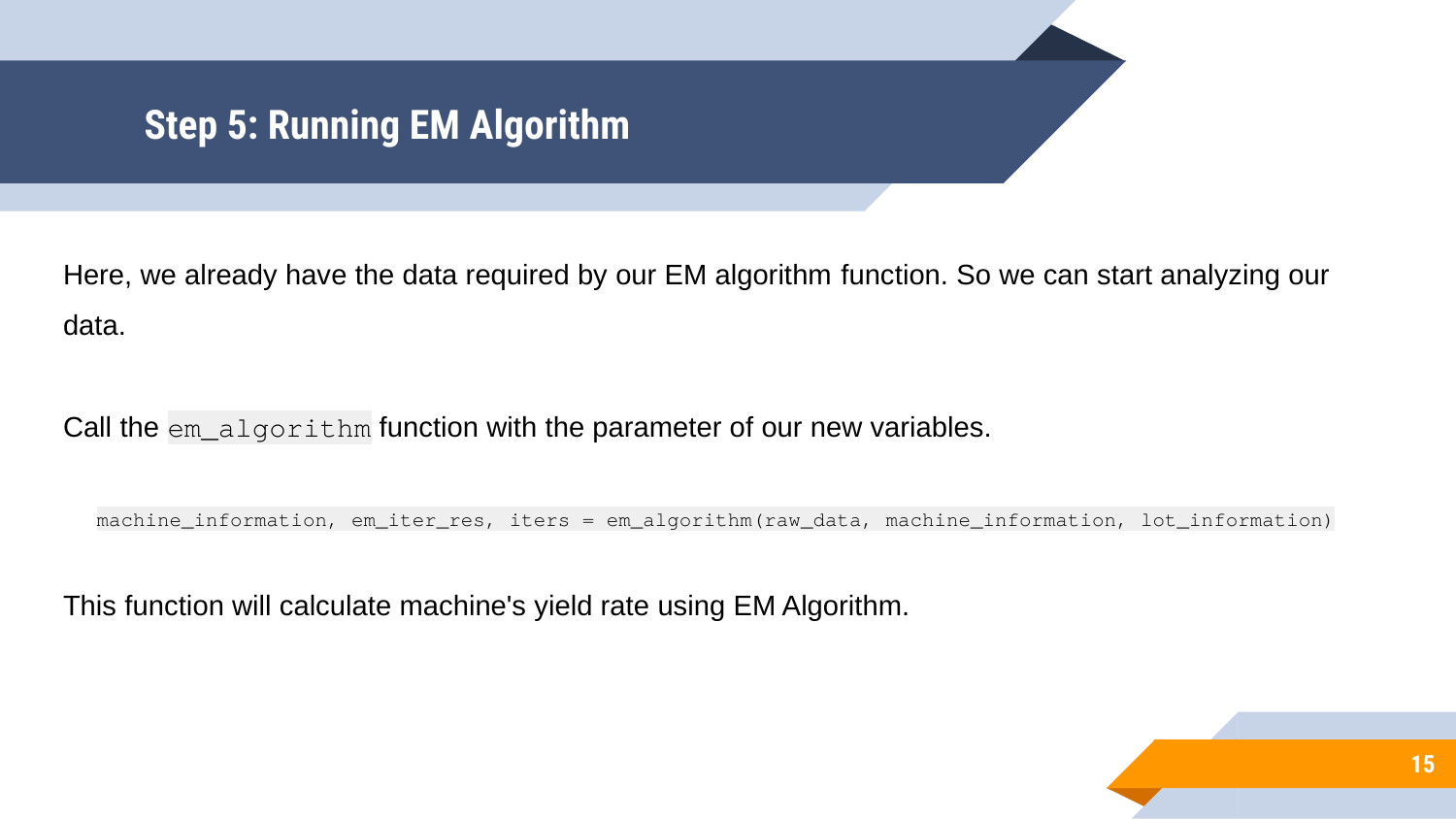

# Step 5: Running EM Algorithm
Here, we already have the data required by our EM algorithm function. So we can start analyzing our data.

Call the em_algorithm function with the parameter of our new variables.

machine_information, em_iter_res, iters = em_algorithm(raw_data, machine_information, lot_information)

This function will calculate machine's yield rate using EM Algorithm.
15